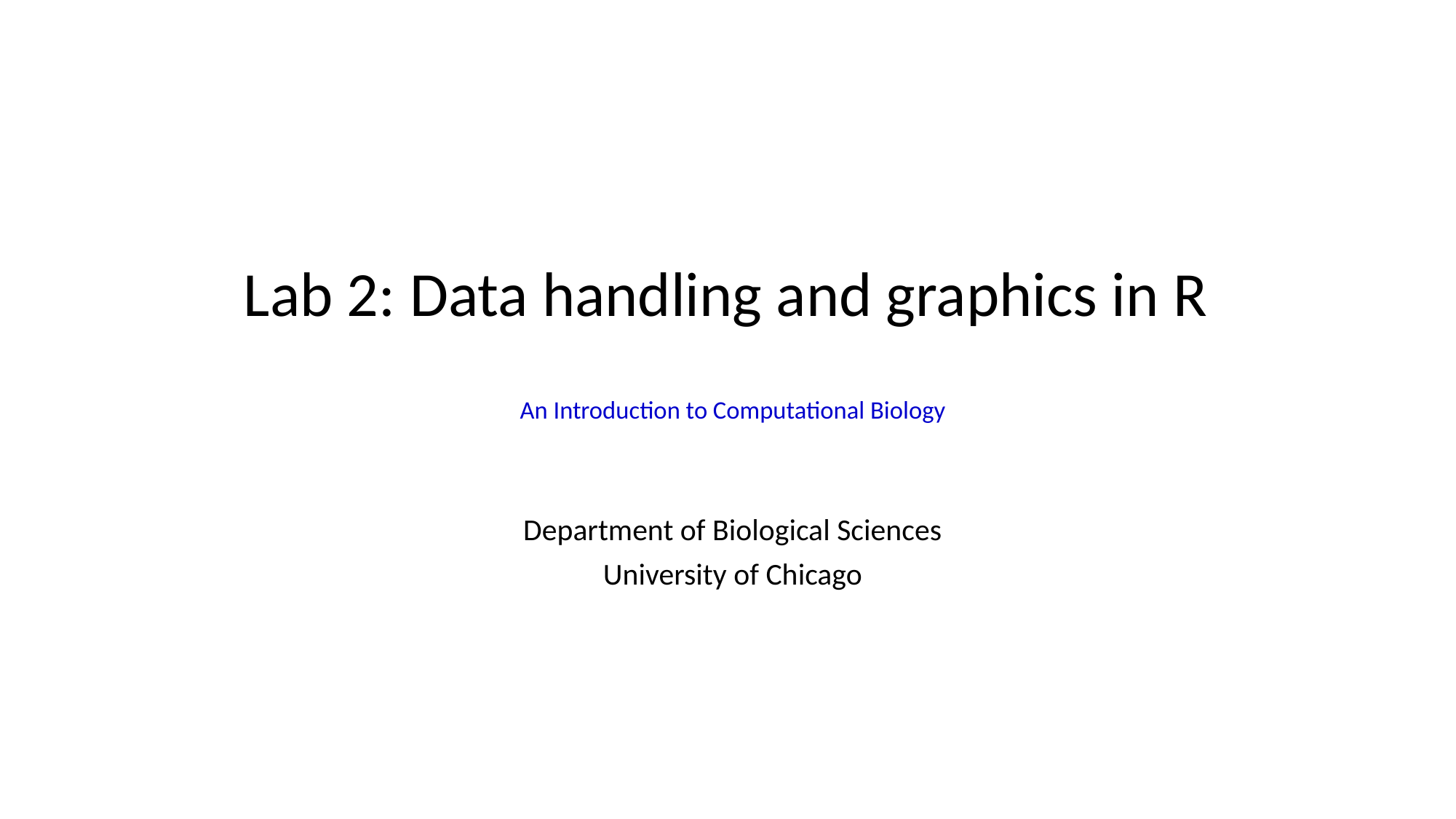

# Lab 2: Data handling and graphics in R An Introduction to Computational Biology
Department of Biological Sciences
University of Chicago